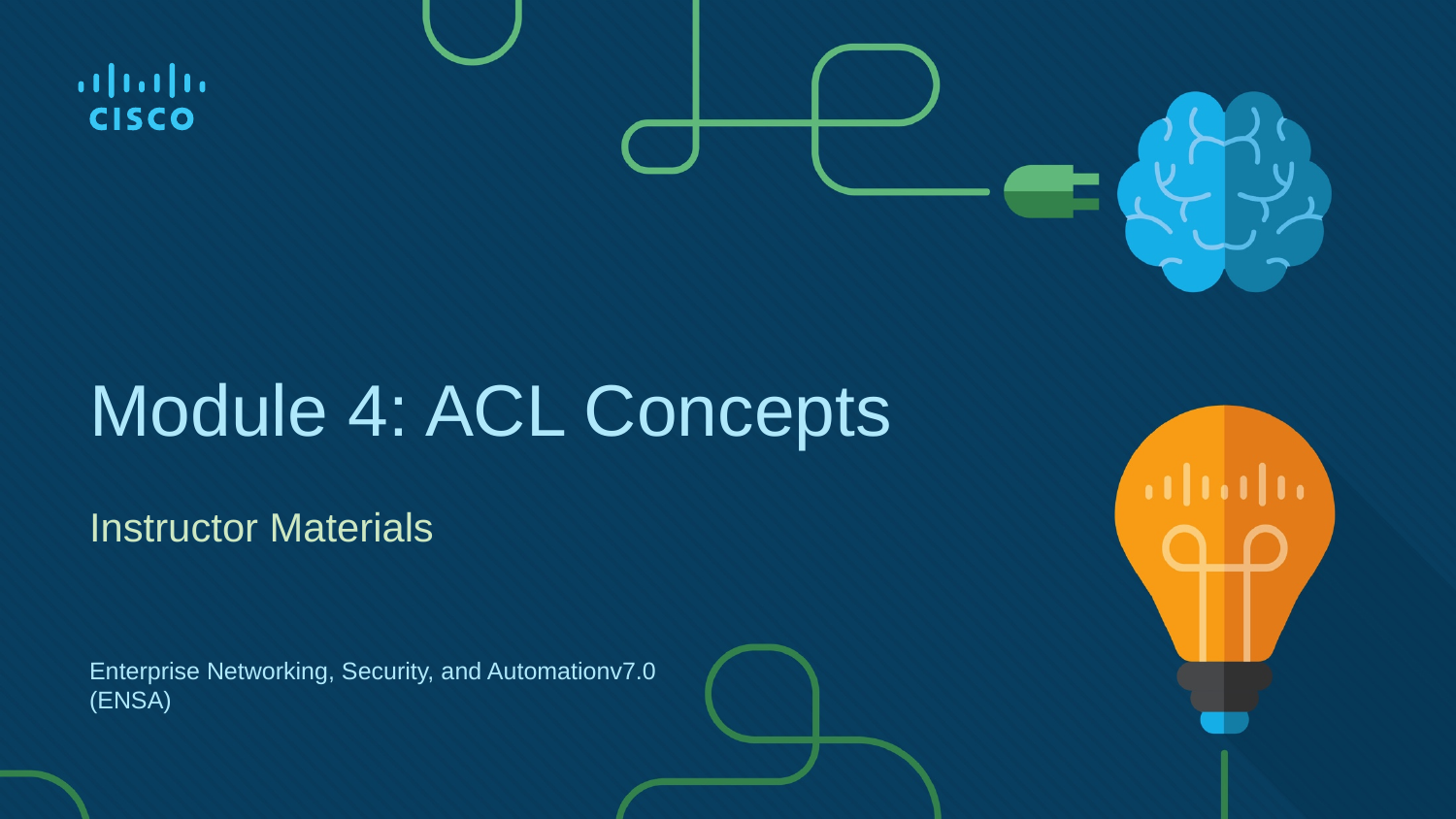

# Module 4: ACL Concepts
Instructor Materials
Enterprise Networking, Security, and Automationv7.0
(ENSA)